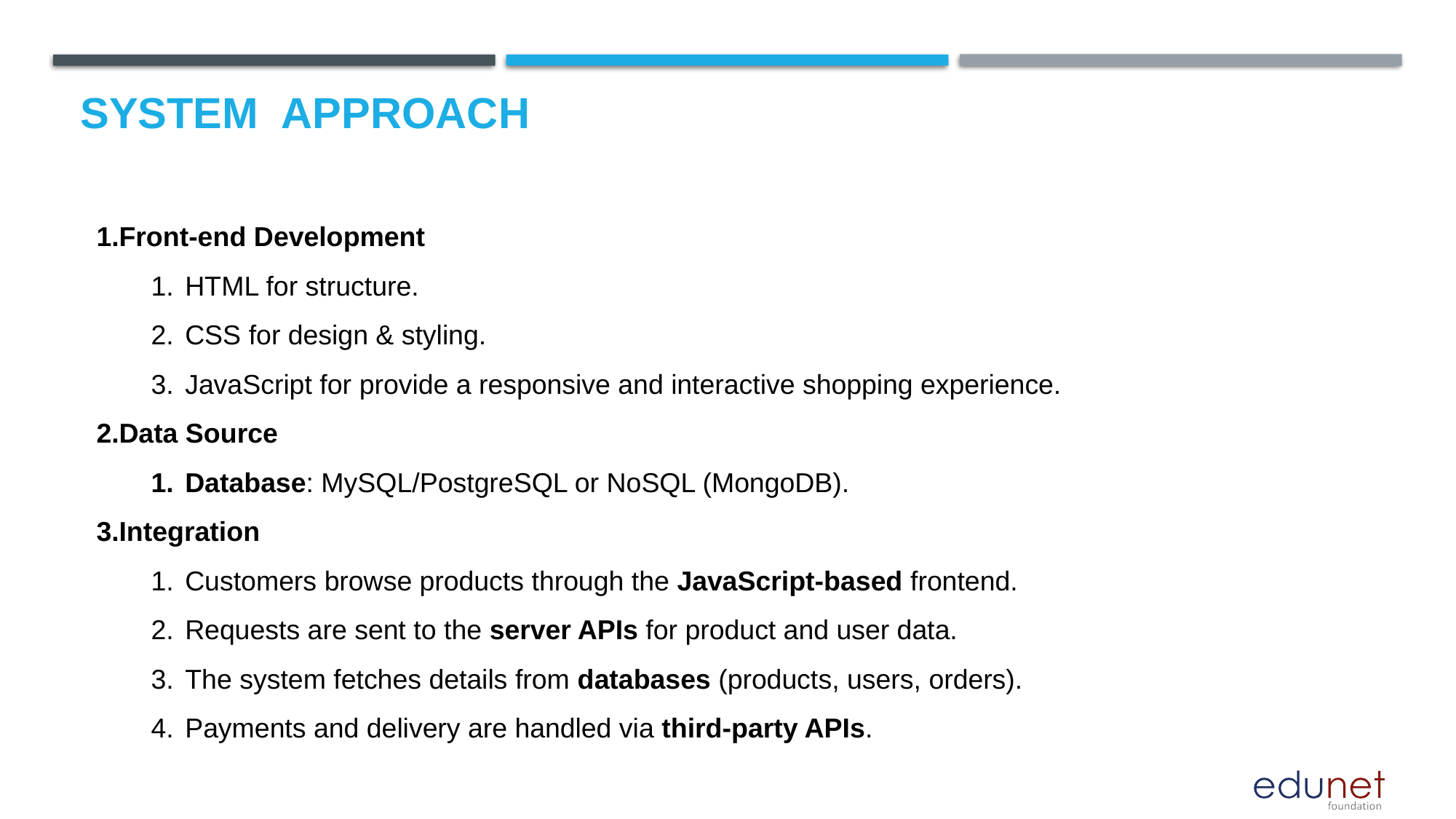

# System  Approach
Front-end Development
HTML for structure.
CSS for design & styling.
JavaScript for provide a responsive and interactive shopping experience.
Data Source
Database: MySQL/PostgreSQL or NoSQL (MongoDB).
Integration
Customers browse products through the JavaScript-based frontend.
Requests are sent to the server APIs for product and user data.
The system fetches details from databases (products, users, orders).
Payments and delivery are handled via third-party APIs.